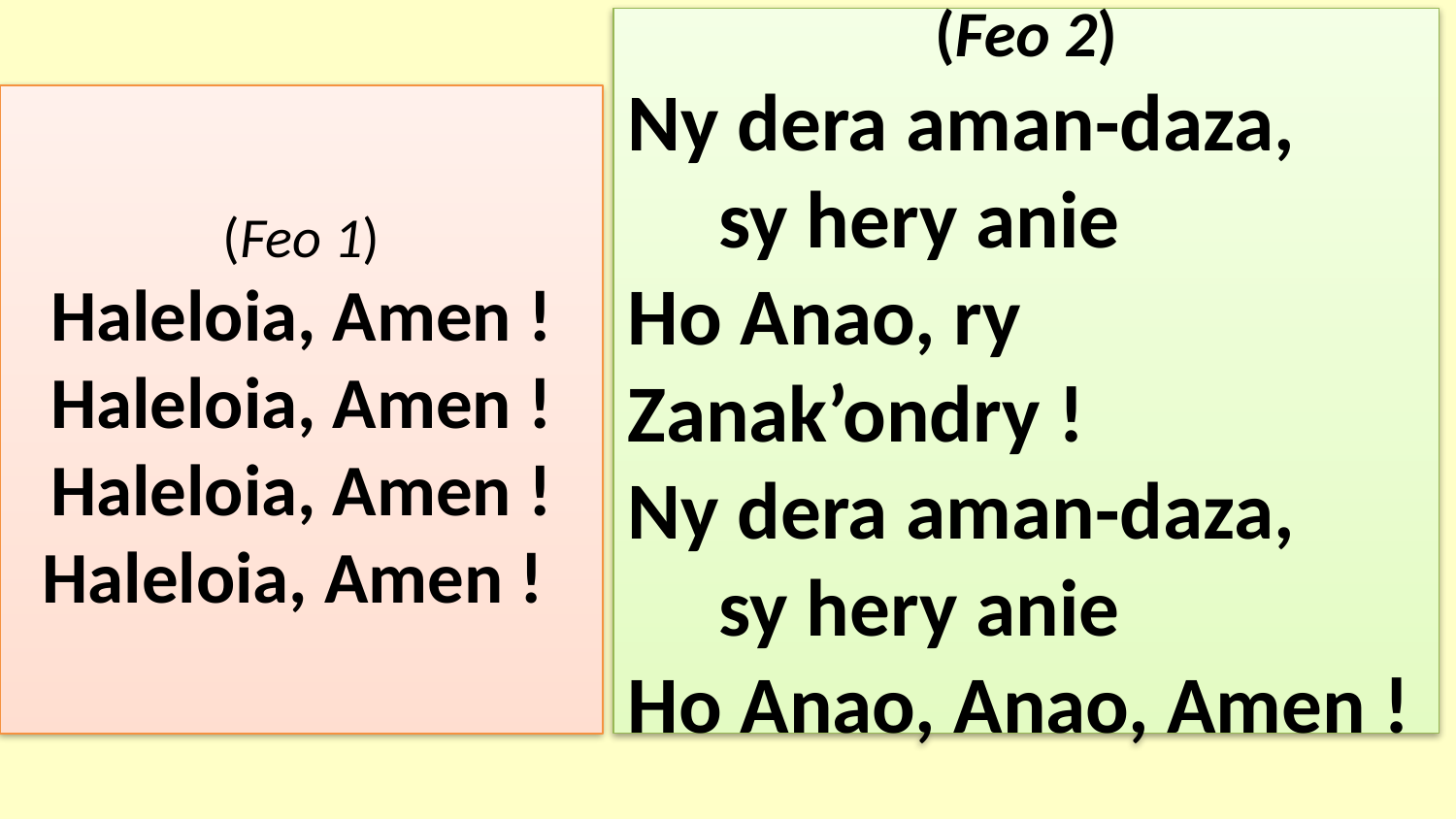

(Feo 2)
Ny dera aman-daza,
     sy hery anie
Ho Anao, ry Zanak’ondry !
Ny dera aman-daza,
     sy hery anie
Ho Anao, Anao, Amen !
# (Feo 1) Haleloia, Amen ! Haleloia, Amen ! Haleloia, Amen ! Haleloia, Amen !